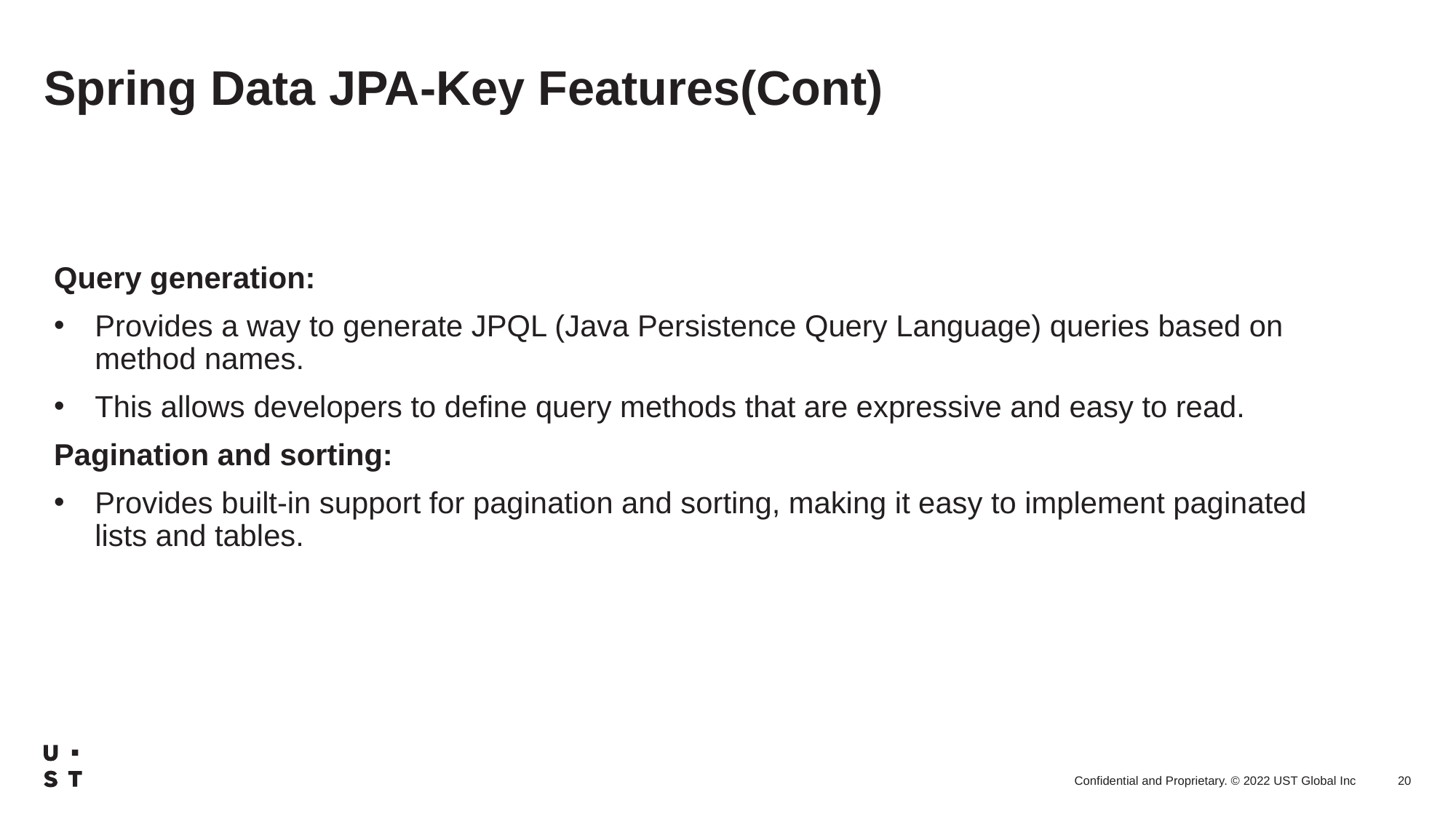

# Spring Data JPA-Key Features(Cont)

Query generation:
Provides a way to generate JPQL (Java Persistence Query Language) queries based on method names.
This allows developers to define query methods that are expressive and easy to read.
Pagination and sorting:
Provides built-in support for pagination and sorting, making it easy to implement paginated lists and tables.